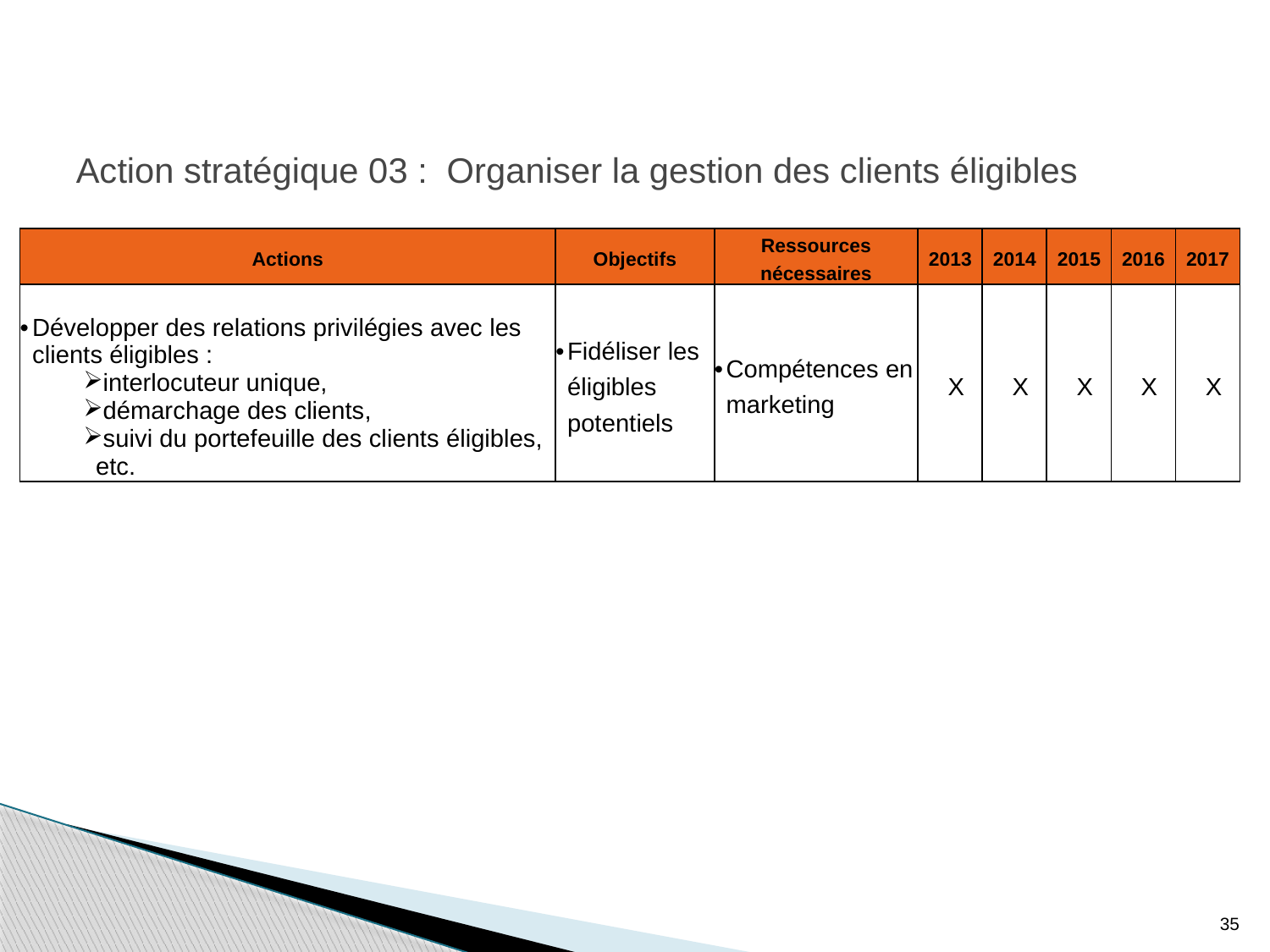

# Action stratégique 03 :  Organiser la gestion des clients éligibles
| Actions | Objectifs | Ressources nécessaires | 2013 | 2014 | 2015 | 2016 | 2017 |
| --- | --- | --- | --- | --- | --- | --- | --- |
| Développer des relations privilégies avec les clients éligibles : interlocuteur unique, démarchage des clients, suivi du portefeuille des clients éligibles, etc. | Fidéliser les éligibles potentiels | Compétences en marketing | X | X | X | X | X |
35